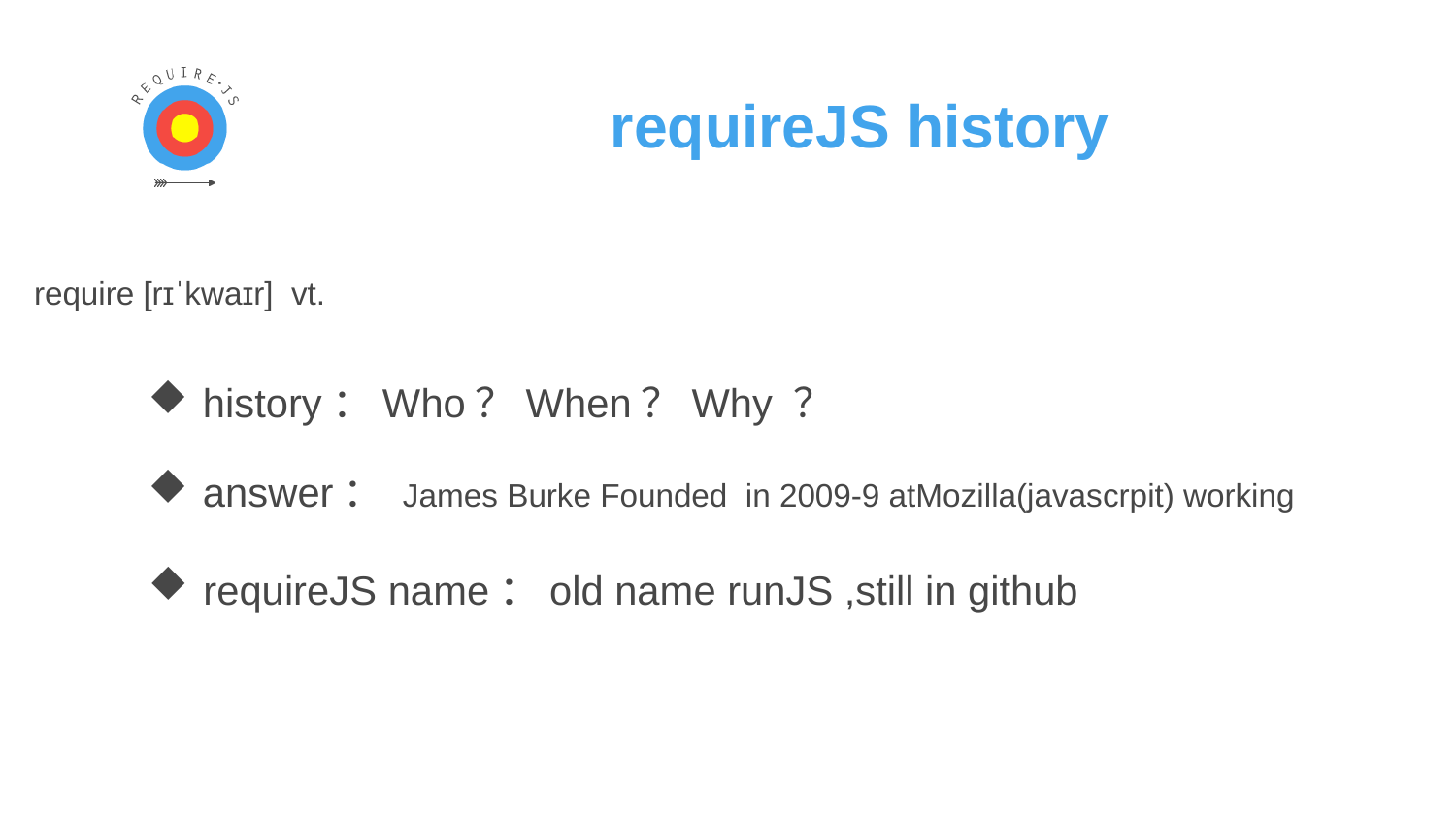

# requireJS history
require [rɪˈkwaɪr]  vt.
history：Who？When？Why ？
answer： James Burke Founded  in 2009-9 atMozilla(javascrpit) working
requireJS name：old name runJS ,still in github